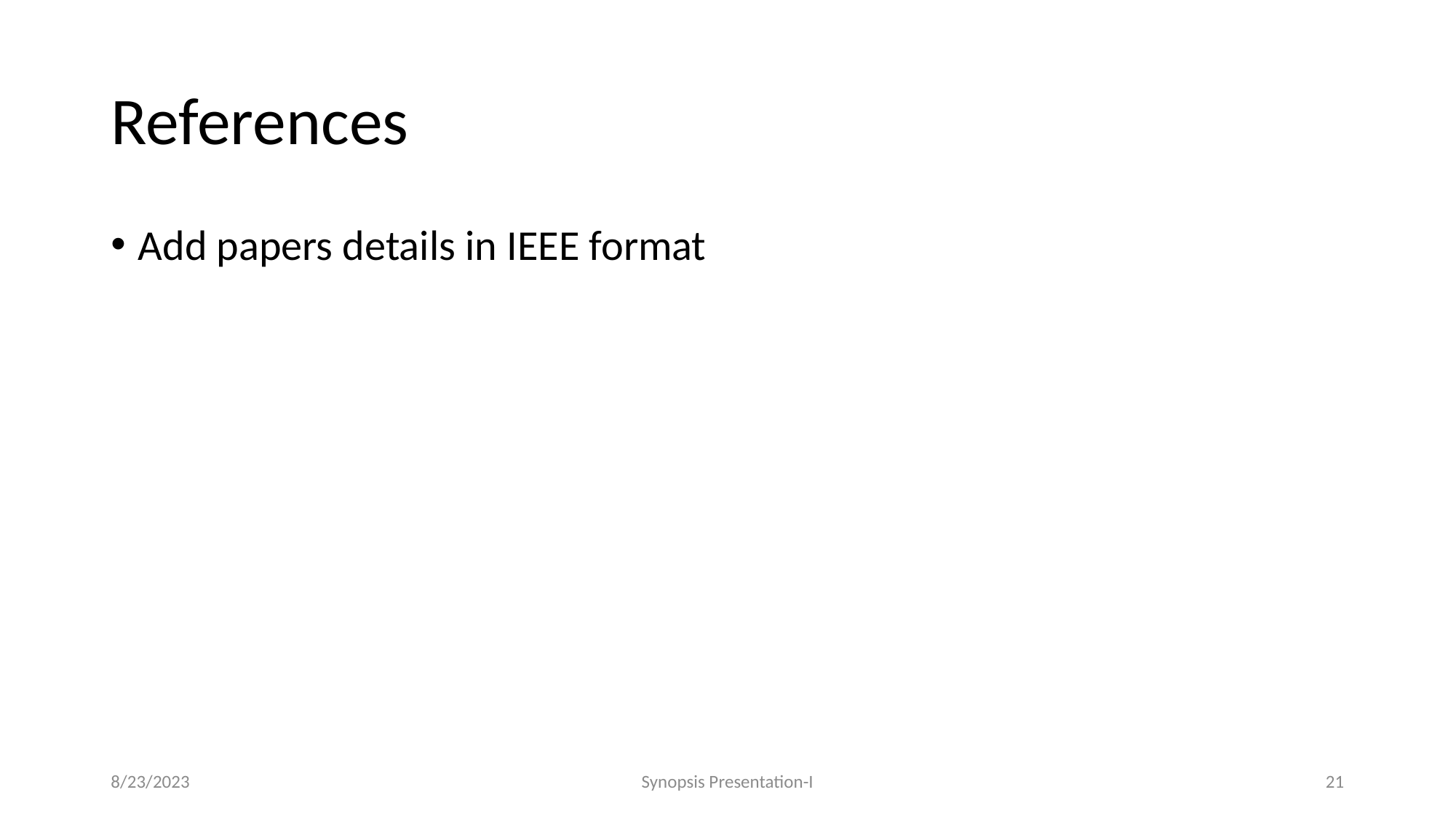

# References
Add papers details in IEEE format
8/23/2023
Synopsis Presentation-I
21